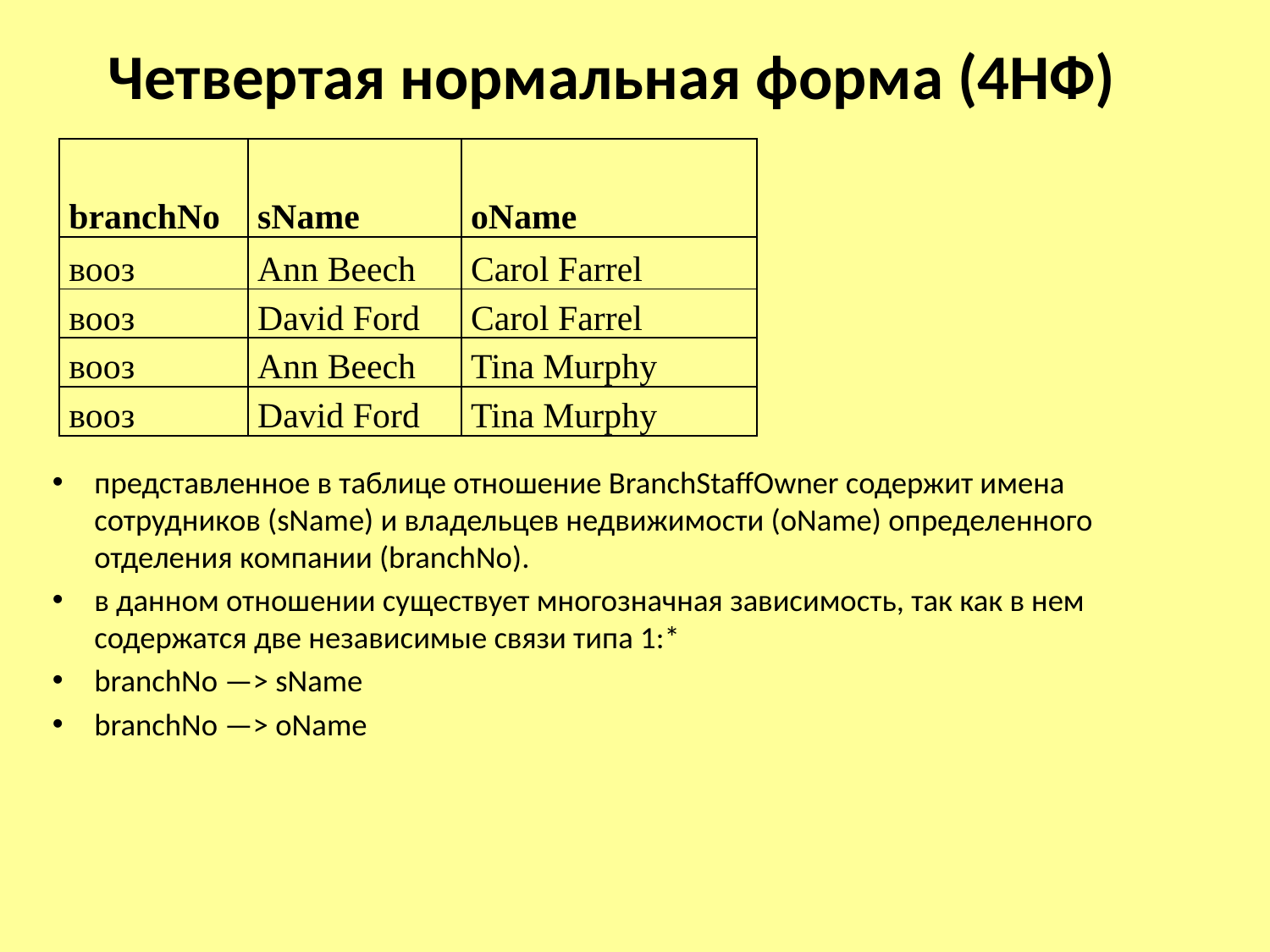

# Четвертая нормальная форма (4НФ)
| branchNo | sName | oName |
| --- | --- | --- |
| вооз | Ann Beech | Carol Farrel |
| вооз | David Ford | Carol Farrel |
| вооз | Ann Beech | Tina Murphy |
| вооз | David Ford | Tina Murphy |
представленное в таблице отношение BranchStaffOwner содержит имена сотрудников (sName) и владельцев недвижимости (oName) определенного отделения компании (branchNo).
в данном отношении существует многозначная зависимость, так как в нем содержатся две независимые связи типа 1:*
branchNo —> sName
branchNo —> oName